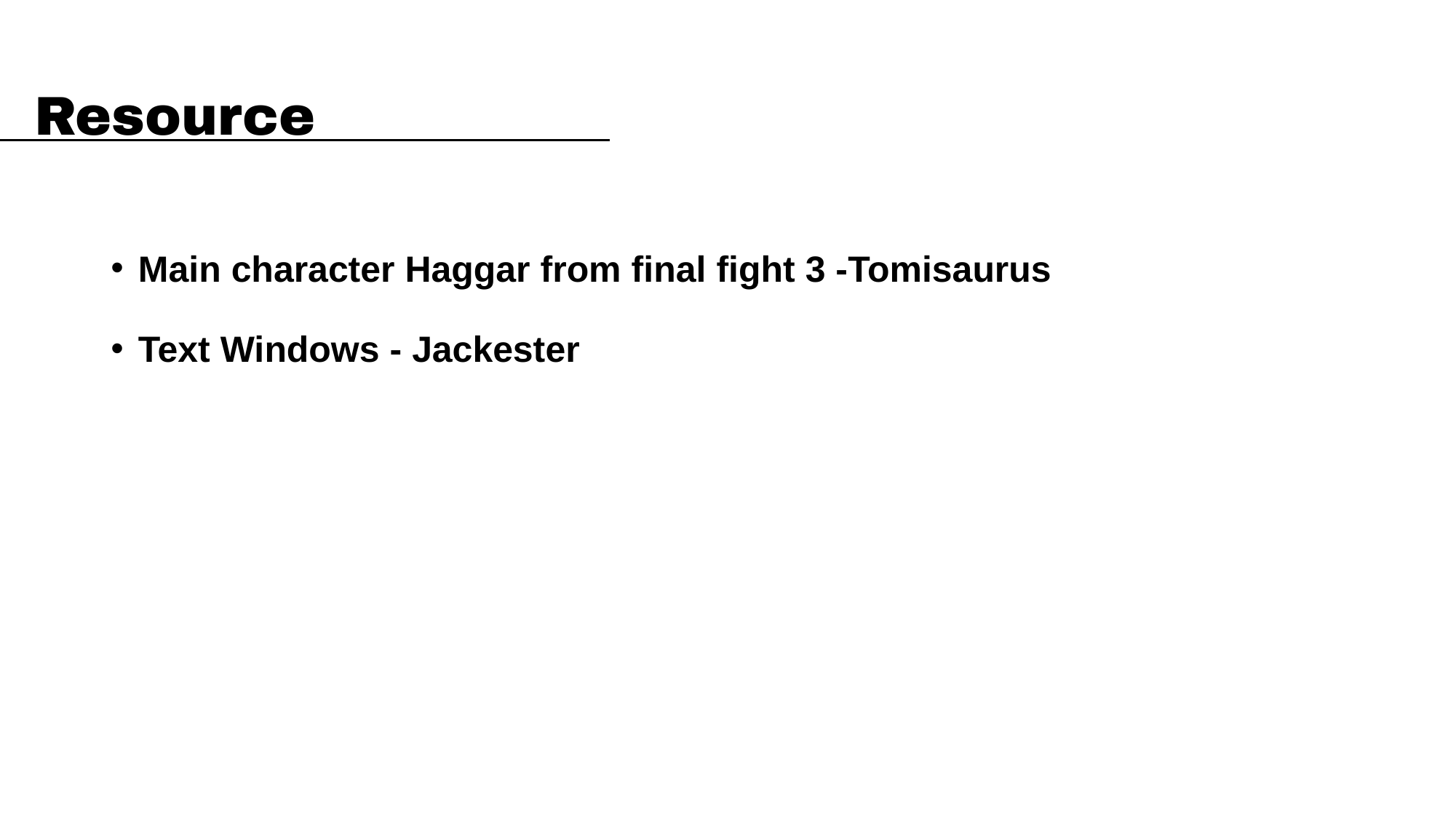

# Resource
Main character Haggar from final fight 3 -Tomisaurus
Text Windows - Jackester